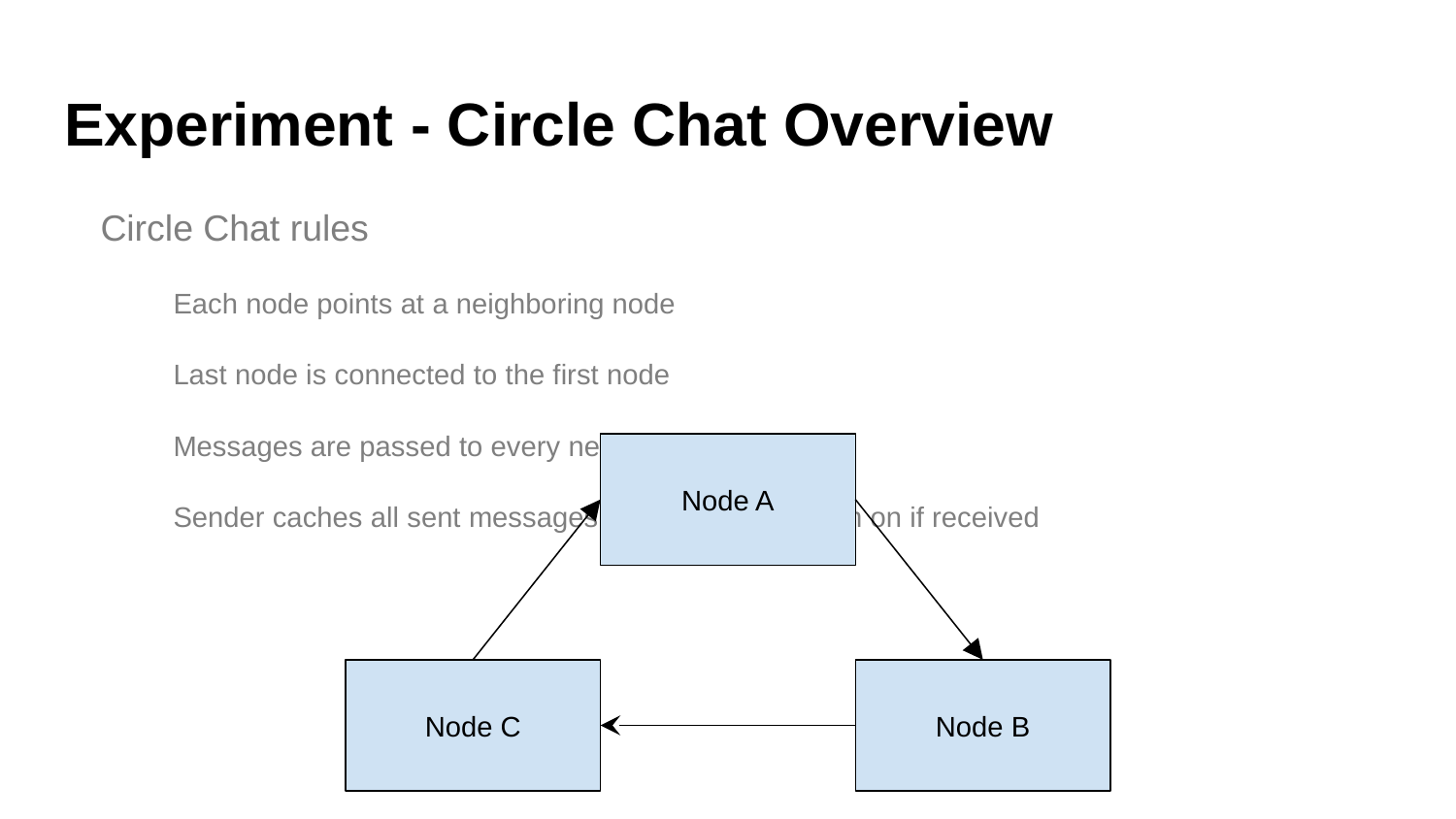

# Experiment - Circle Chat Overview
Circle Chat rules
Each node points at a neighboring node
Last node is connected to the first node
Messages are passed to every neighbor node
Sender caches all sent messages, does not pass them on if received
Node A
Node C
Node B